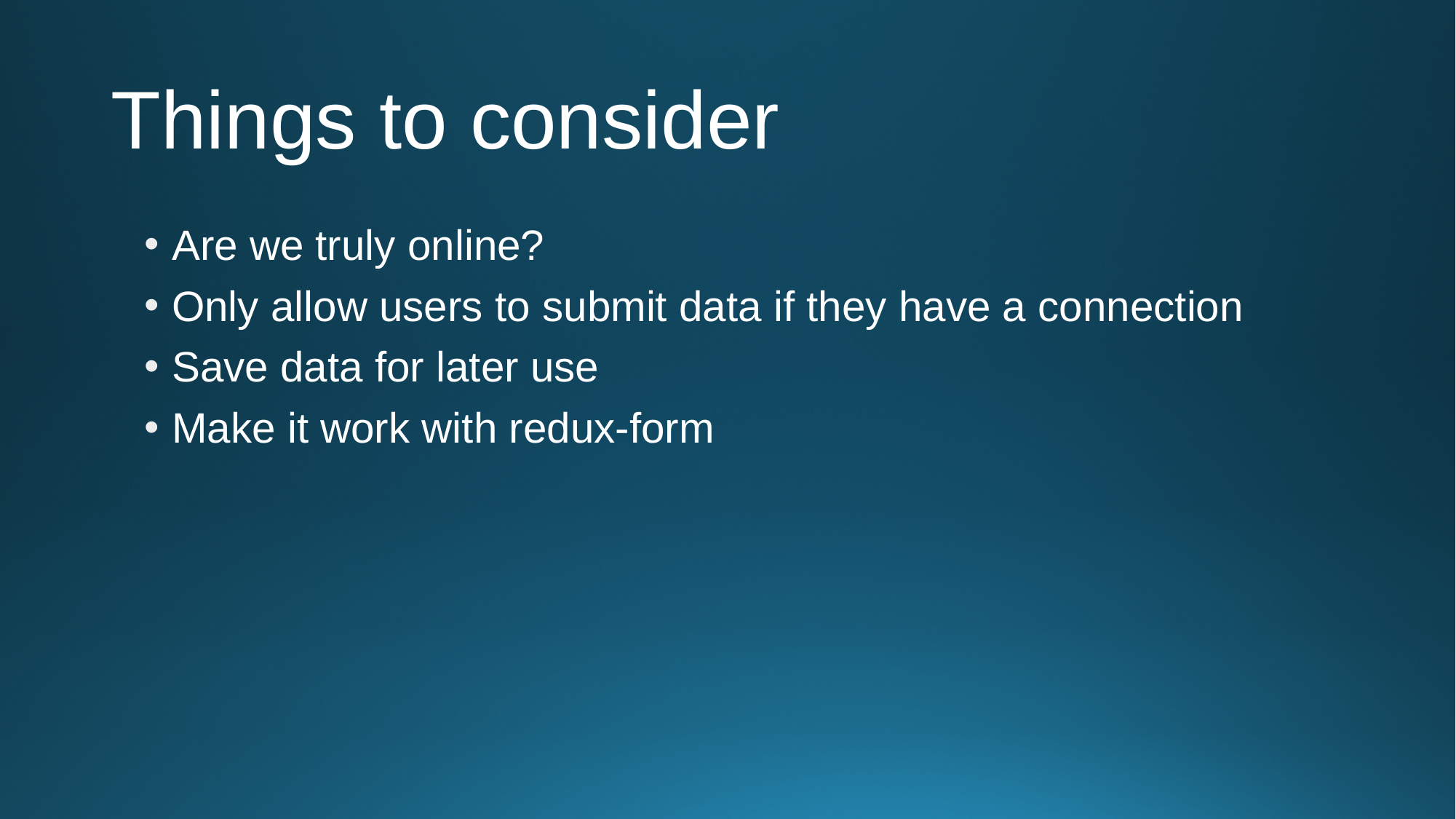

# Things to consider
Are we truly online?
Only allow users to submit data if they have a connection
Save data for later use
Make it work with redux-form